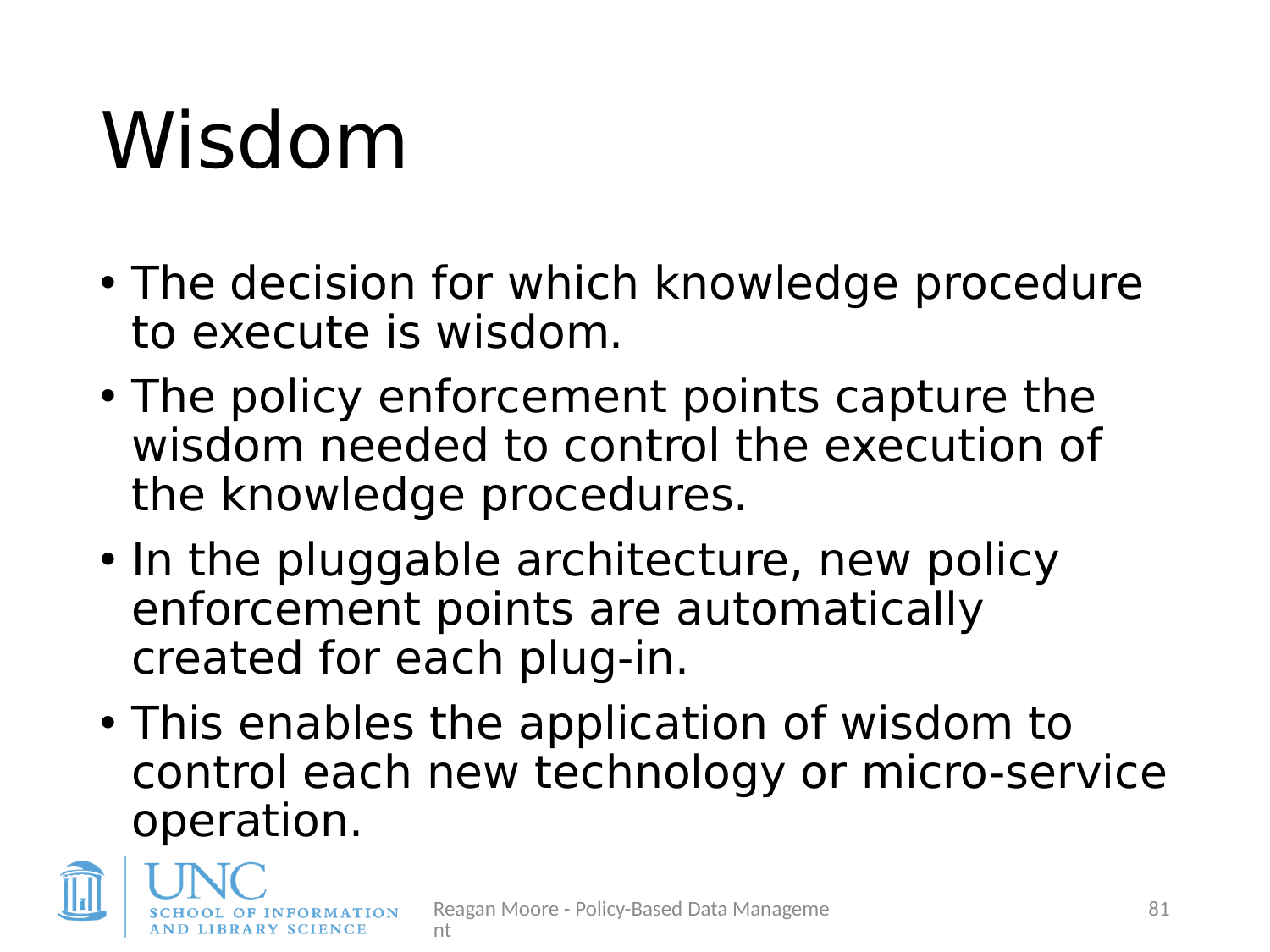

# Wisdom
The decision for which knowledge procedure to execute is wisdom.
The policy enforcement points capture the wisdom needed to control the execution of the knowledge procedures.
In the pluggable architecture, new policy enforcement points are automatically created for each plug-in.
This enables the application of wisdom to control each new technology or micro-service operation.
Reagan Moore - Policy-Based Data Management
81